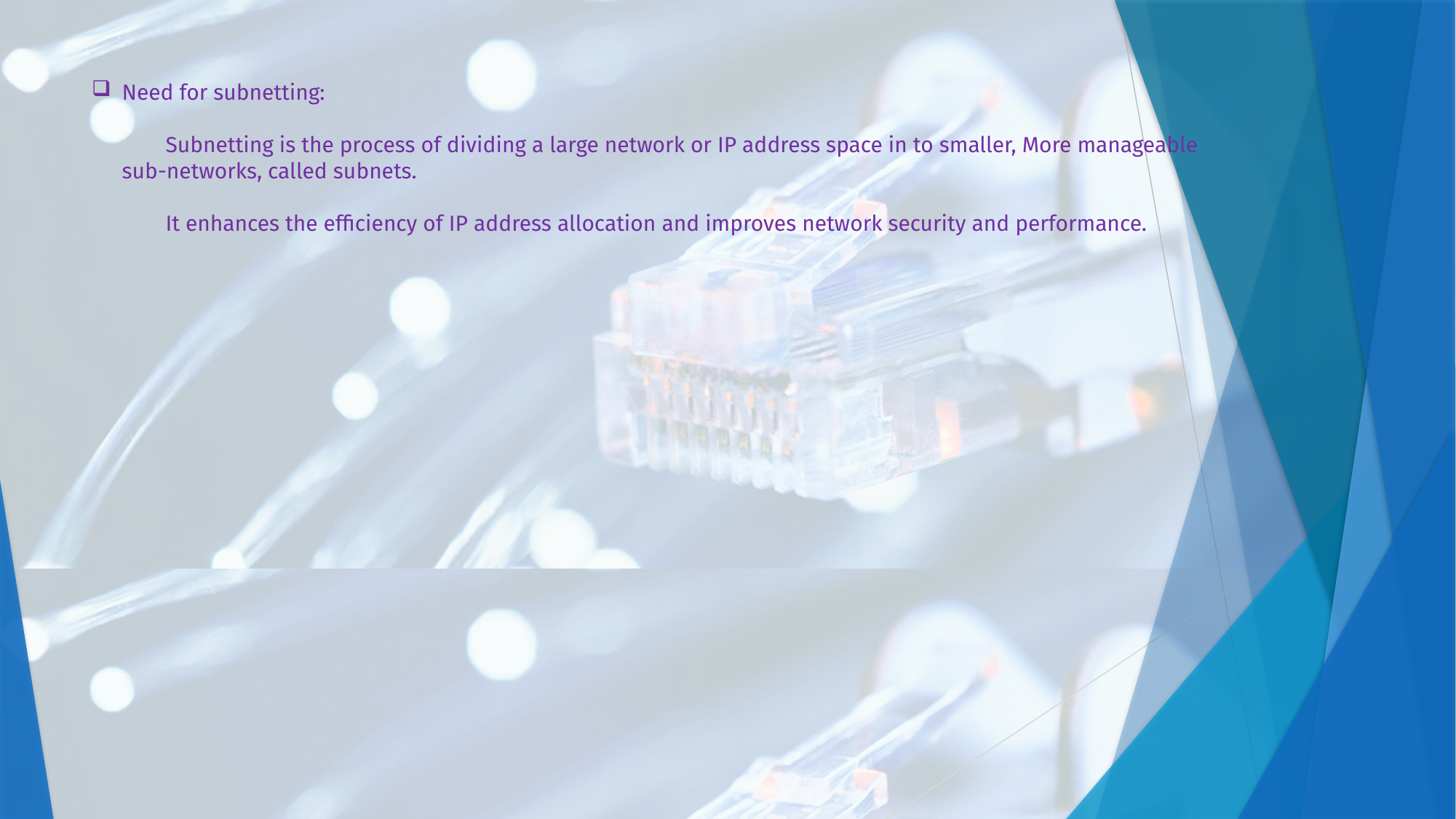

# Need for subnetting: Subnetting is the process of dividing a large network or IP address space in to smaller, More manageable sub-networks, called subnets. It enhances the efficiency of IP address allocation and improves network security and performance.